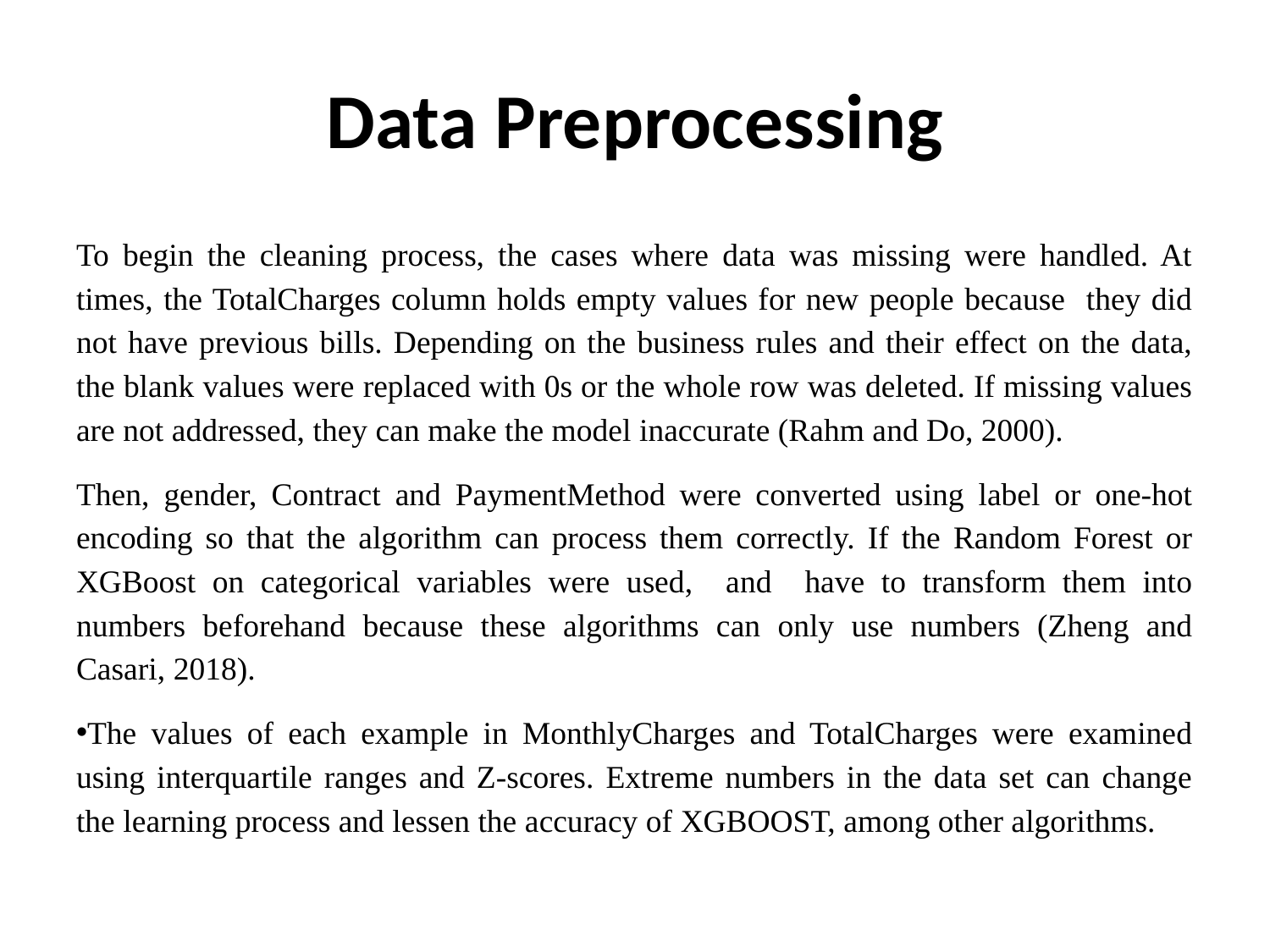

# Data Preprocessing
To begin the cleaning process, the cases where data was missing were handled. At times, the TotalCharges column holds empty values for new people because  they did not have previous bills. Depending on the business rules and their effect on the data, the blank values were replaced with 0s or the whole row was deleted. If missing values are not addressed, they can make the model inaccurate (Rahm and Do, 2000).
Then, gender, Contract and PaymentMethod were converted using label or one-hot encoding so that the algorithm can process them correctly. If the Random Forest or XGBoost on categorical variables were used,  and  have to transform them into numbers beforehand because these algorithms can only use numbers (Zheng and Casari, 2018).
The values of each example in MonthlyCharges and TotalCharges were examined using interquartile ranges and Z-scores. Extreme numbers in the data set can change the learning process and lessen the accuracy of XGBOOST, among other algorithms.